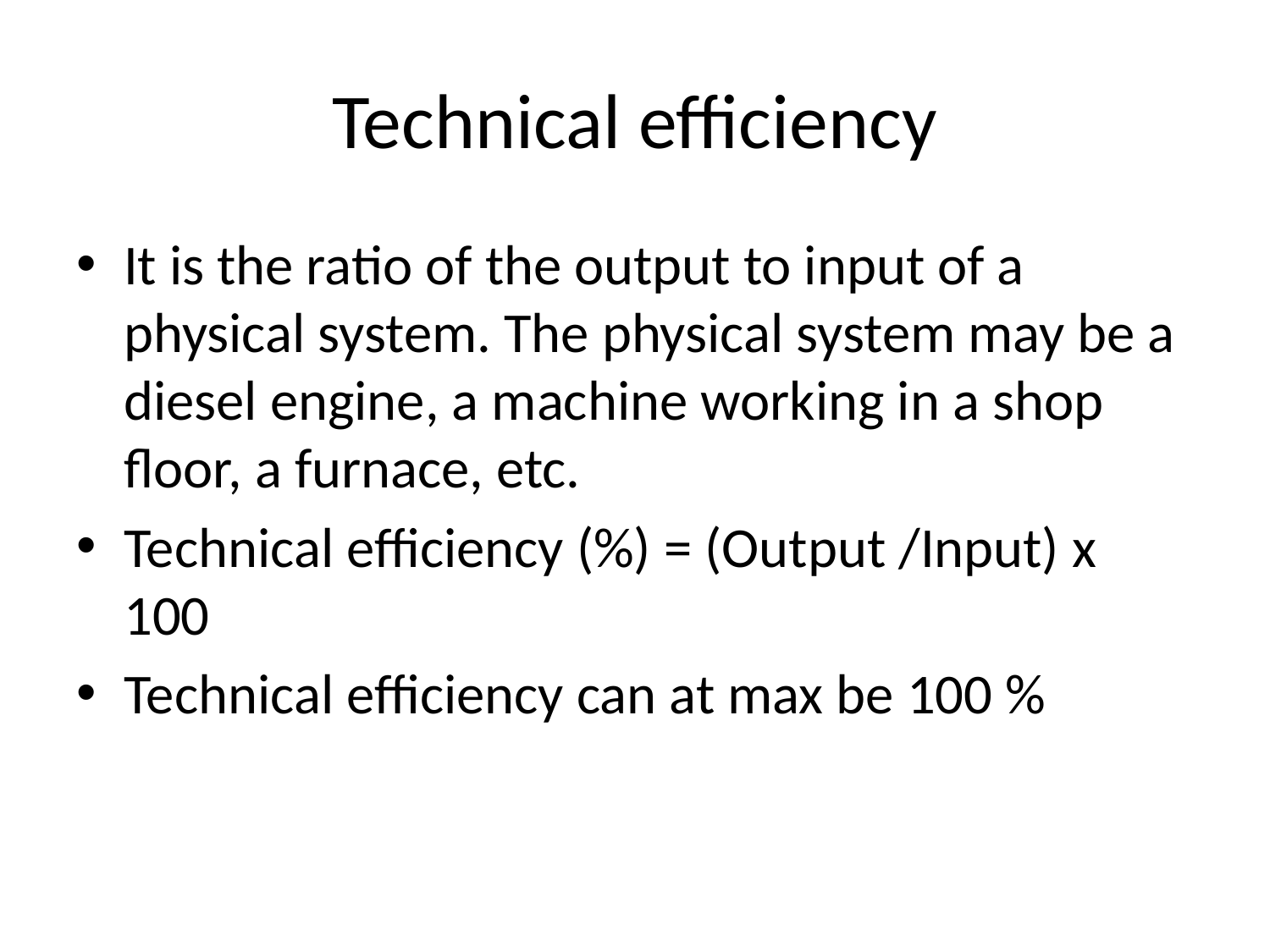

# Technical efficiency
It is the ratio of the output to input of a physical system. The physical system may be a diesel engine, a machine working in a shop floor, a furnace, etc.
Technical efficiency (%) = (Output /Input) x 100
Technical efficiency can at max be 100 %